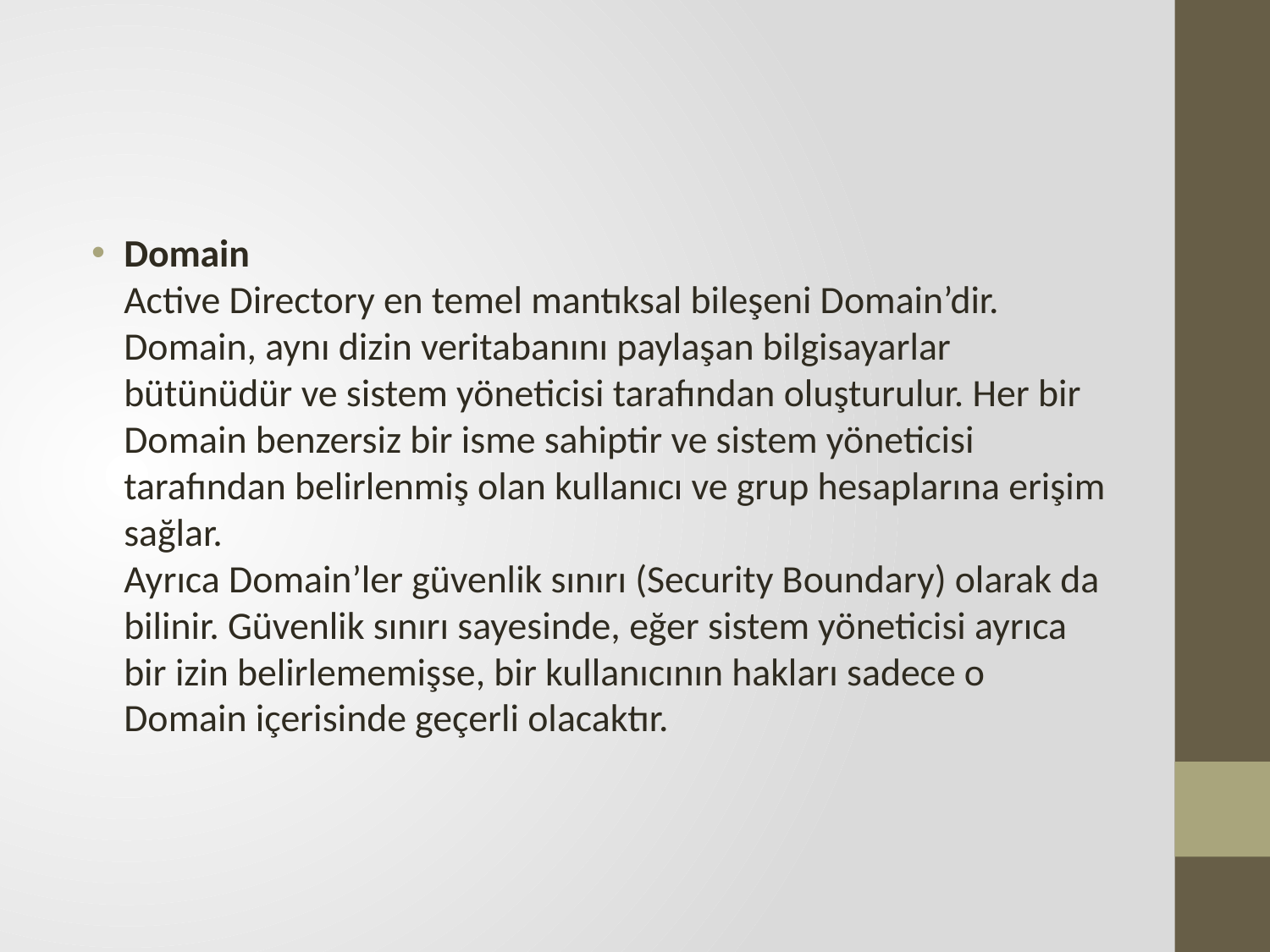

Domain
Active Directory en temel mantıksal bileşeni Domain’dir. Domain, aynı dizin veritabanını paylaşan bilgisayarlar bütünüdür ve sistem yöneticisi tarafından oluşturulur. Her bir Domain benzersiz bir isme sahiptir ve sistem yöneticisi tarafından belirlenmiş olan kullanıcı ve grup hesaplarına erişim sağlar.
Ayrıca Domain’ler güvenlik sınırı (Security Boundary) olarak da bilinir. Güvenlik sınırı sayesinde, eğer sistem yöneticisi ayrıca bir izin belirlememişse, bir kullanıcının hakları sadece o Domain içerisinde geçerli olacaktır.